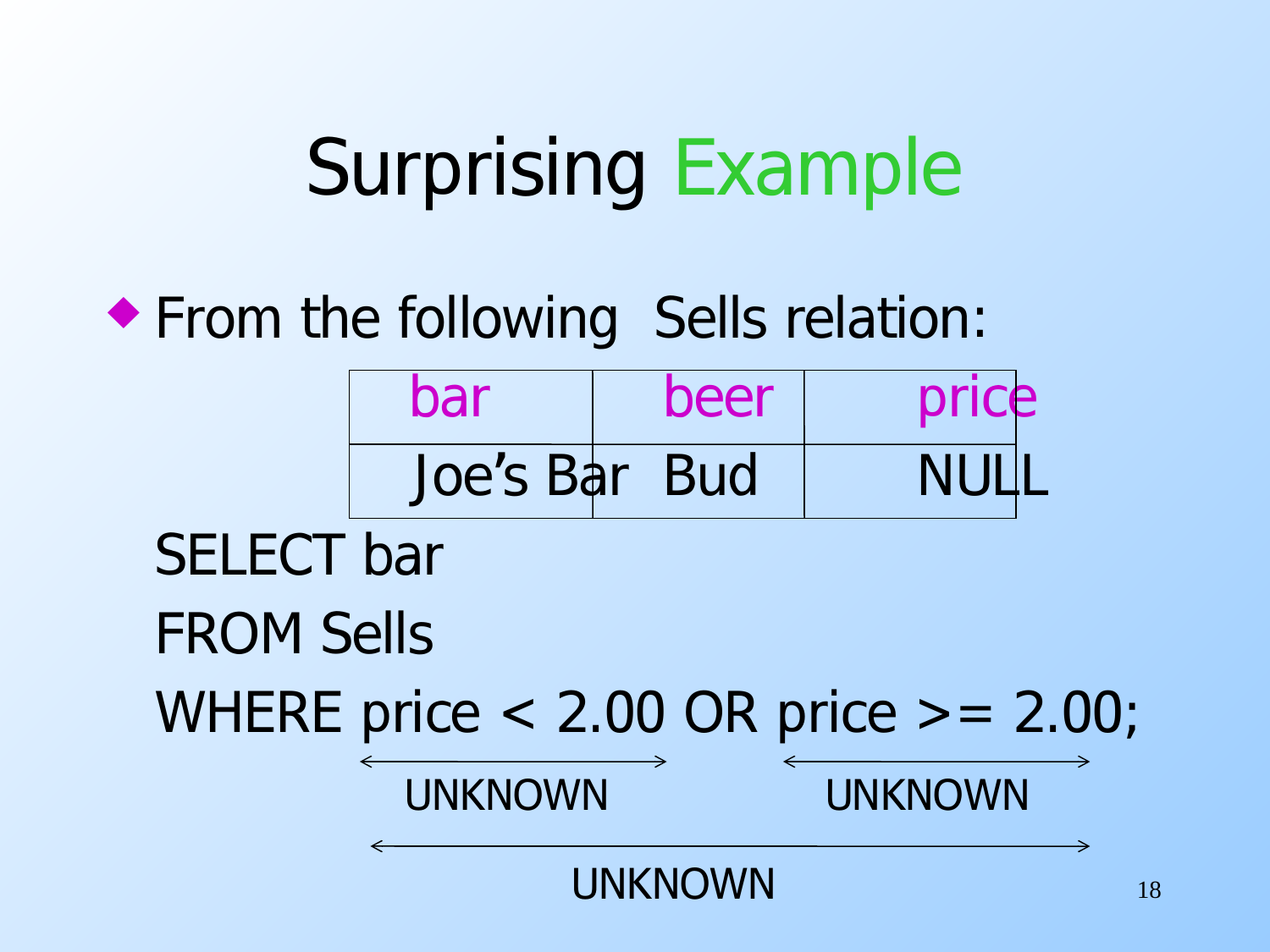

# Surprising Example
From the following  Sells relation:
			bar		beer		price
			Joe’s Bar	Bud		NULL
	SELECT bar
	FROM Sells
	WHERE price < 2.00 OR price >= 2.00;

UNKNOWN		   UNKNOWN

UNKNOWN
18